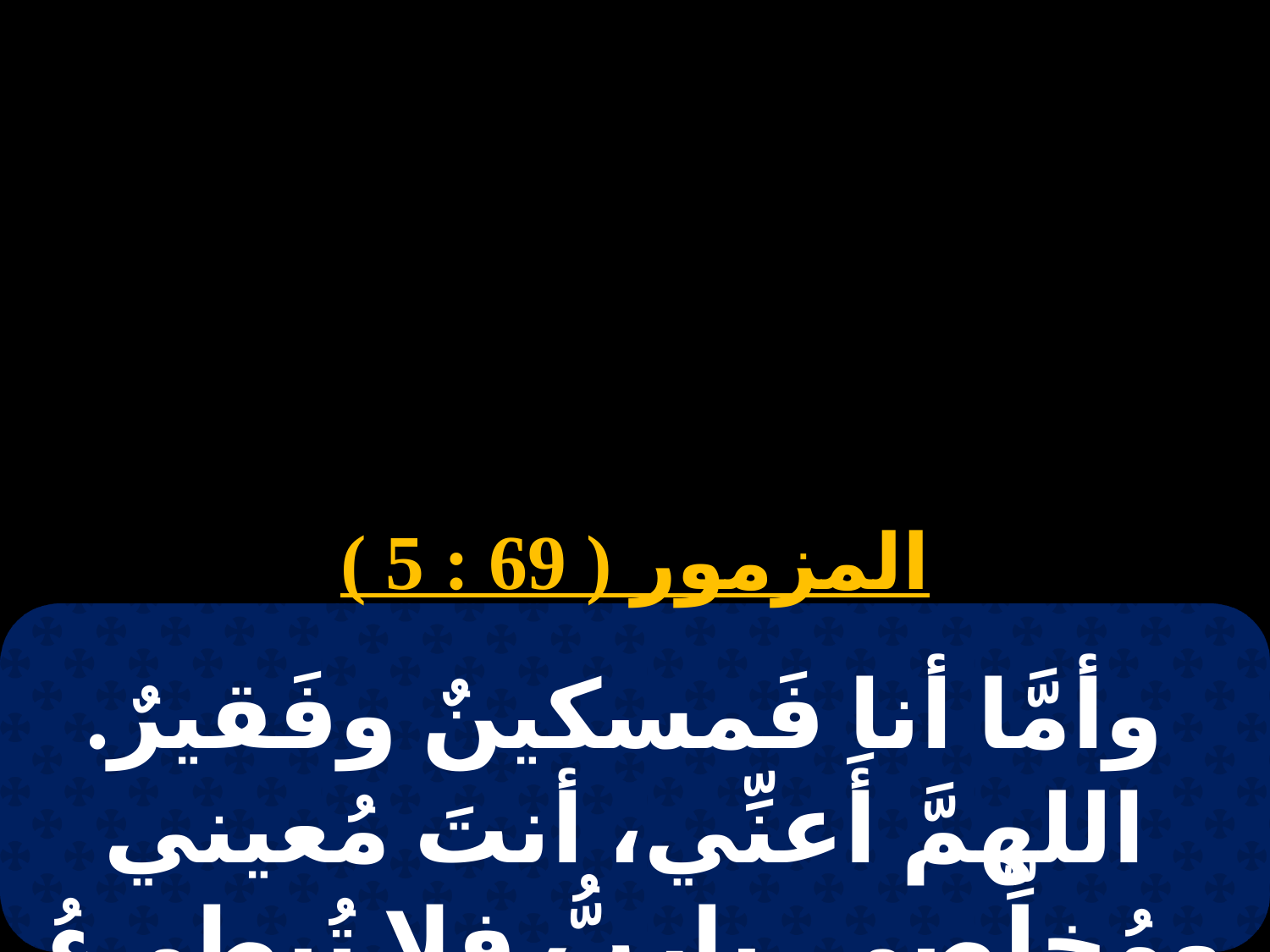

# 21 توت
المزمور ( 69 : 5 )
وأمَّا أنا فَمسكينٌ وفَقيرٌ. اللهمَّ أَعنِّي، أنتَ مُعيني ومُخلِّصي. ياربُّ فلا تُبطِيءُ.